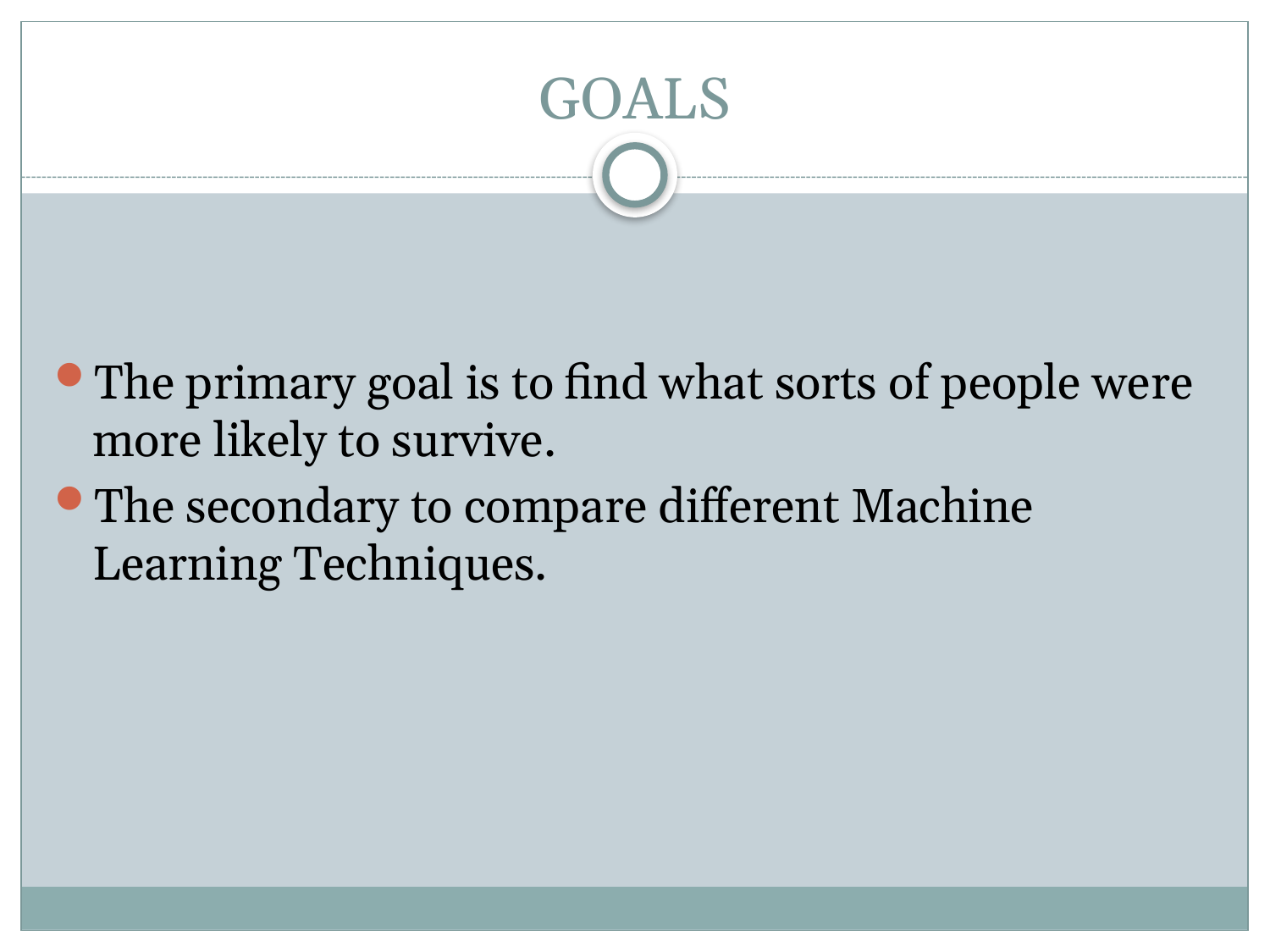

# GOALS

The primary goal is to find what sorts of people were more likely to survive.
The secondary to compare different Machine Learning Techniques.